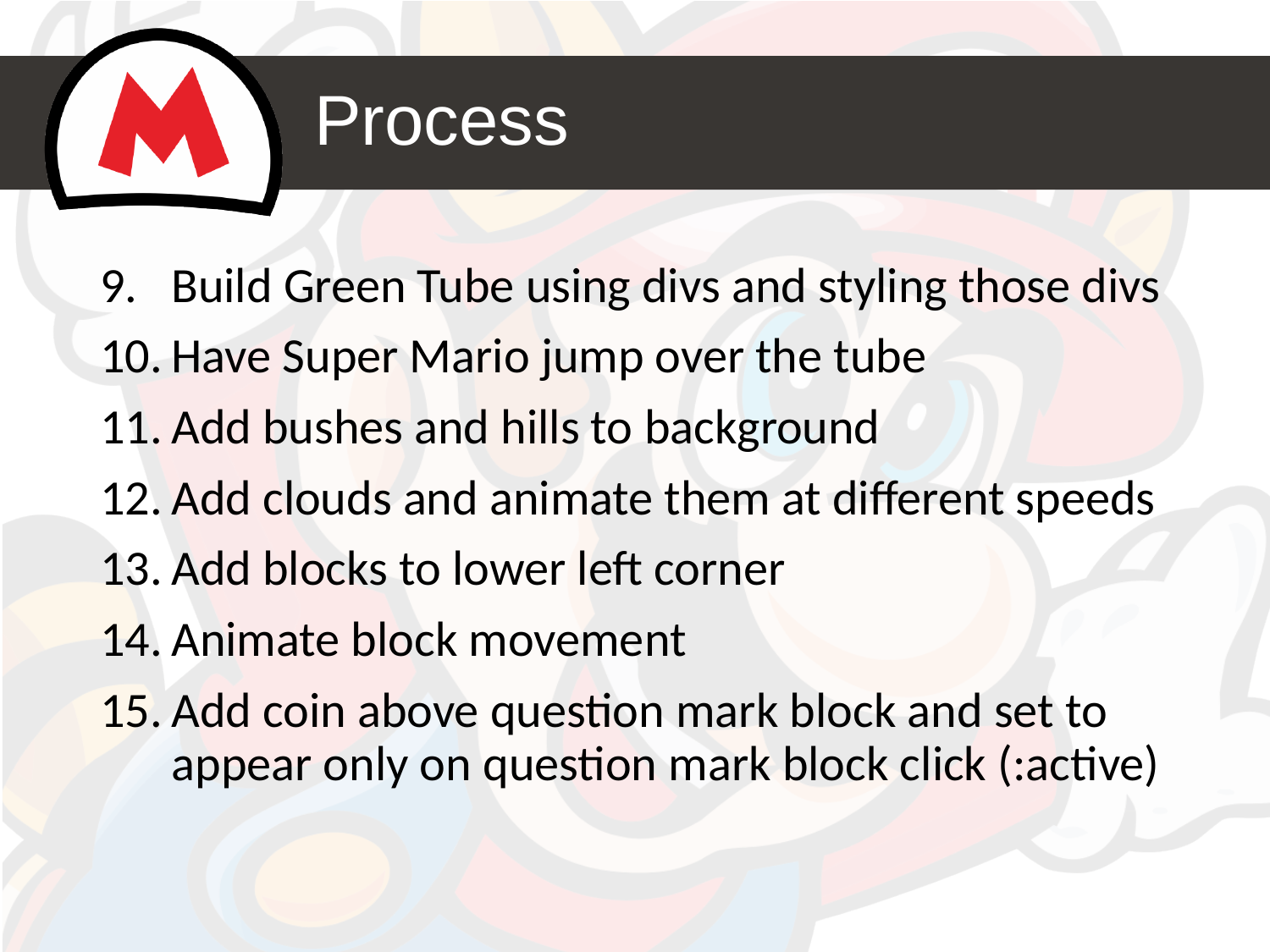

# Process
Build Green Tube using divs and styling those divs
Have Super Mario jump over the tube
Add bushes and hills to background
Add clouds and animate them at different speeds
Add blocks to lower left corner
Animate block movement
Add coin above question mark block and set to appear only on question mark block click (:active)